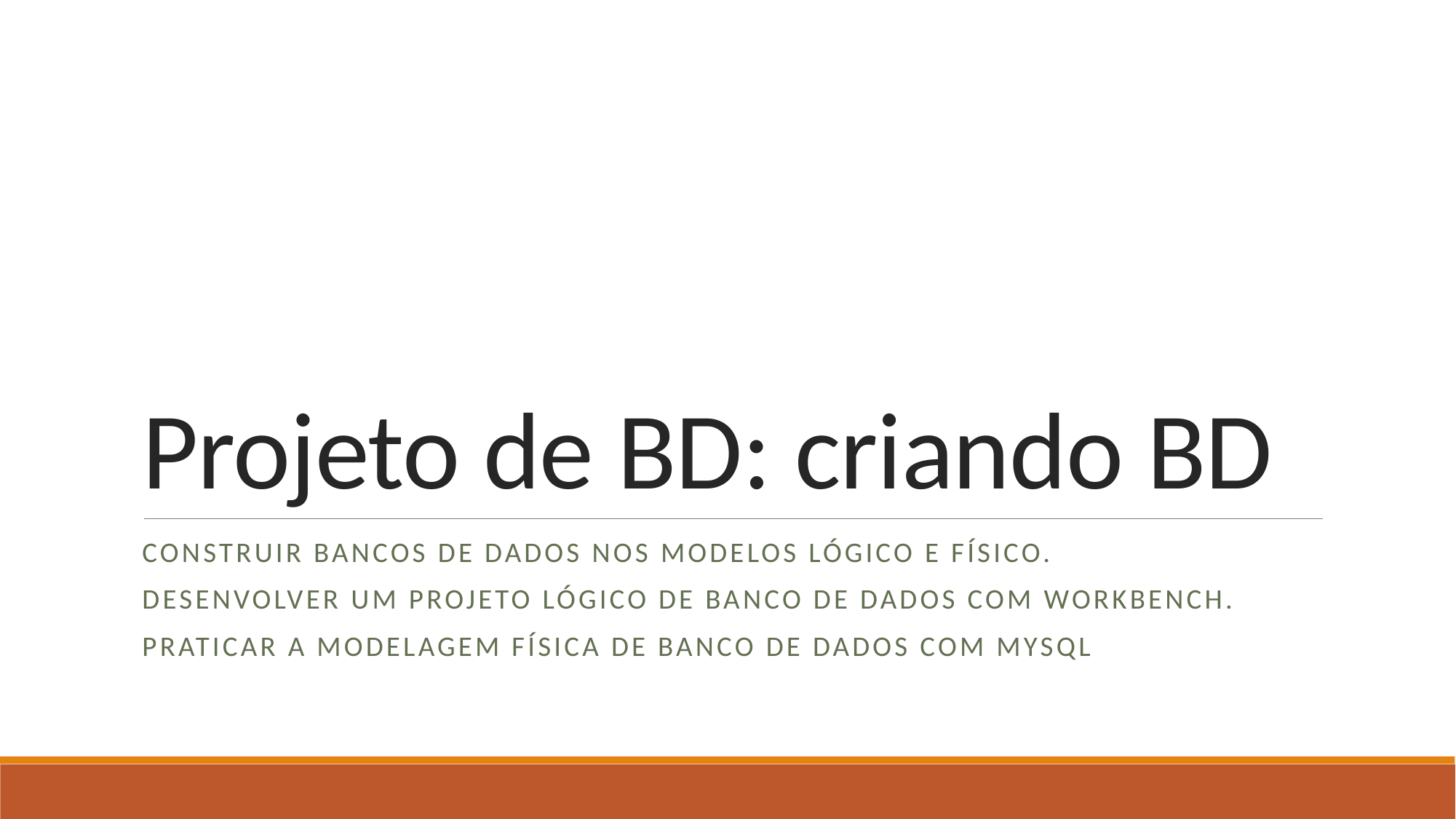

# Projeto de BD: criando BD
Construir bancos de dados nos modelos lógico e físico.
Desenvolver um projeto lógico de banco de dados com workbench.
Praticar a modelagem física de banco de dados com mysql